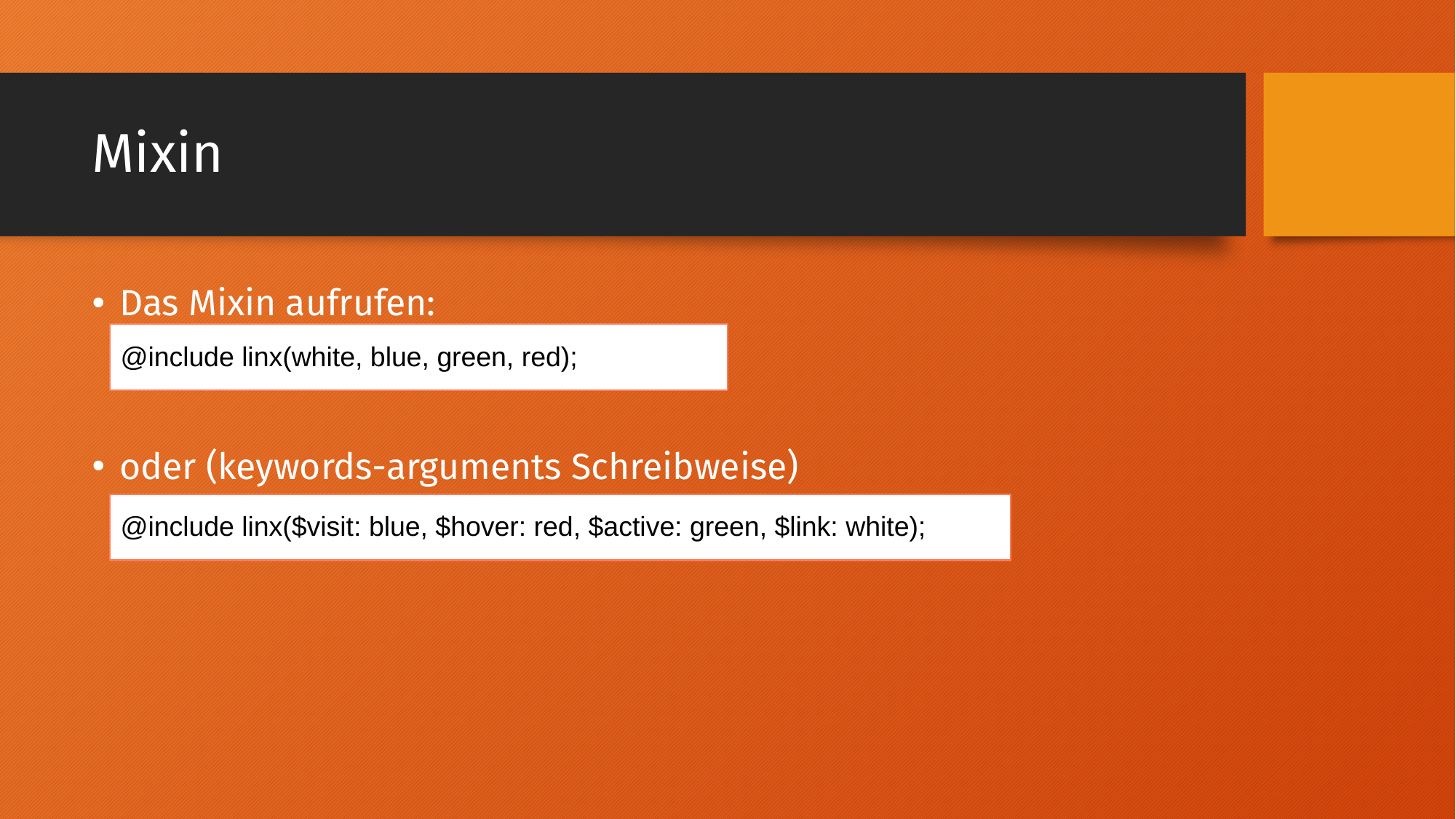

# Mixin
Das Mixin aufrufen:

oder (keywords-arguments Schreibweise)

@include linx(white, blue, green, red);
@include linx($visit: blue, $hover: red, $active: green, $link: white);